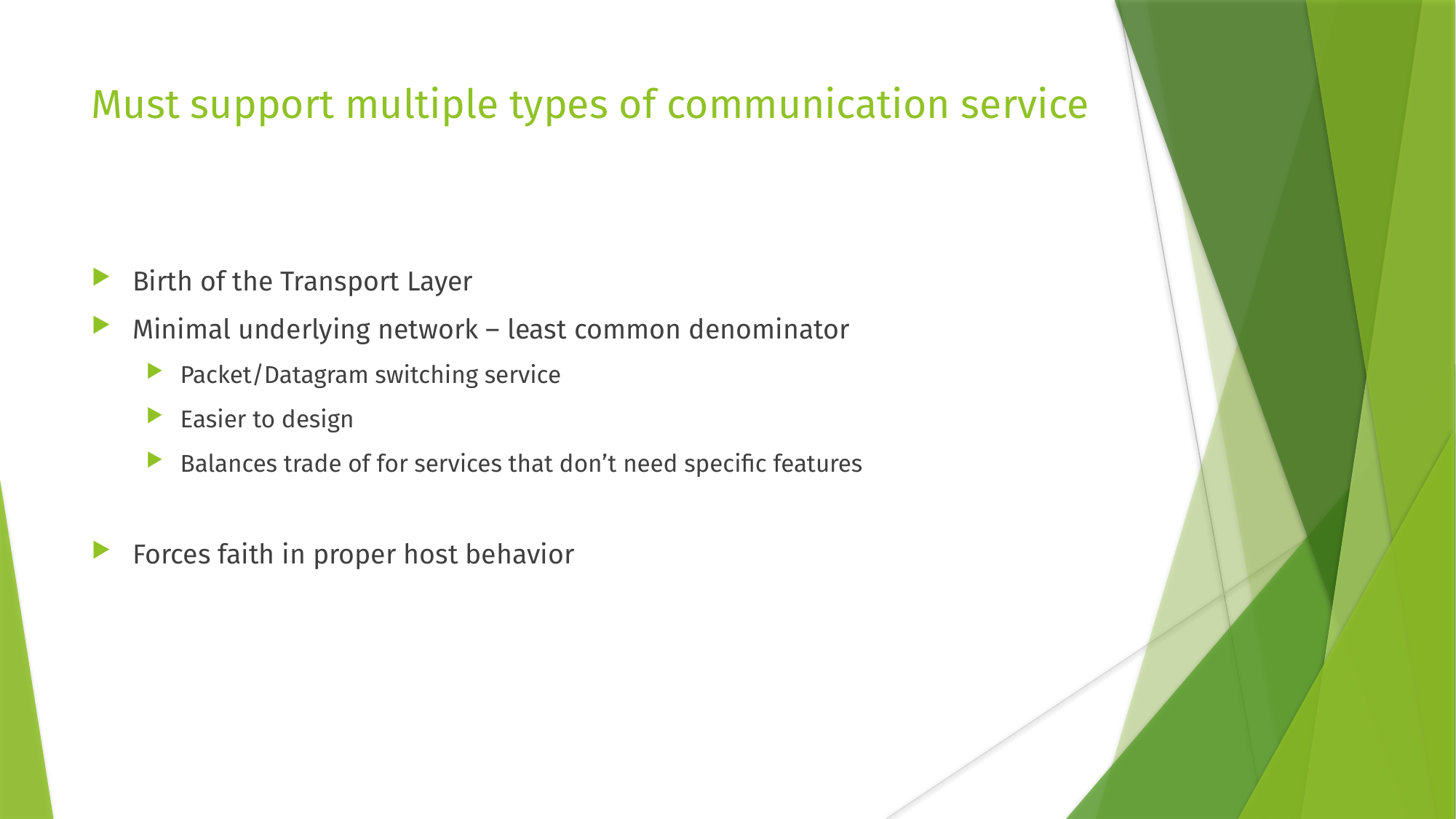

Must support multiple types of communication service
Birth of the Transport Layer
Minimal underlying network – least common denominator
Packet/Datagram switching service
Easier to design
Balances trade of for services that don’t need specific features

Forces faith in proper host behavior